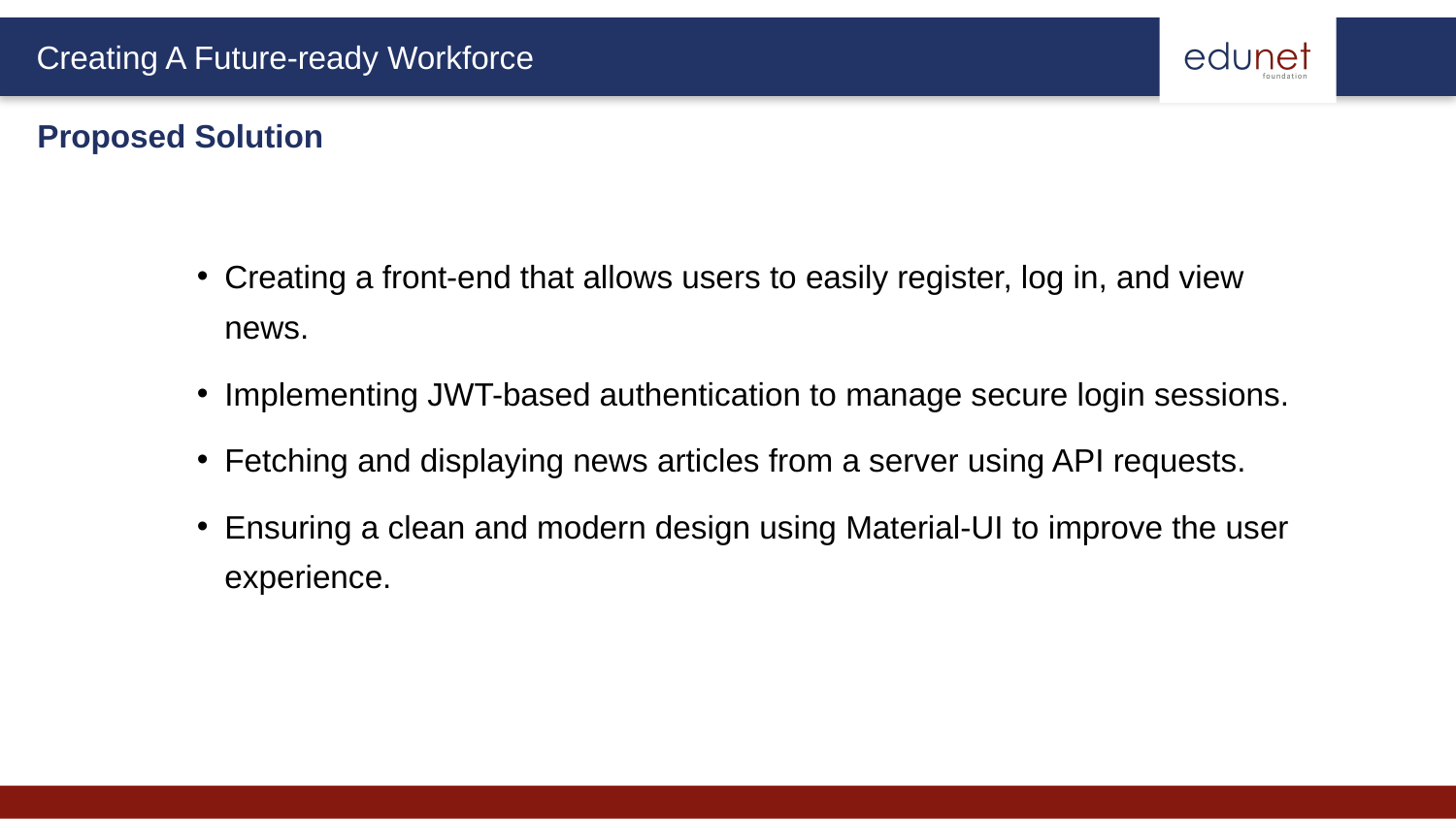

Proposed Solution
Creating a front-end that allows users to easily register, log in, and view news.
Implementing JWT-based authentication to manage secure login sessions.
Fetching and displaying news articles from a server using API requests.
Ensuring a clean and modern design using Material-UI to improve the user experience.